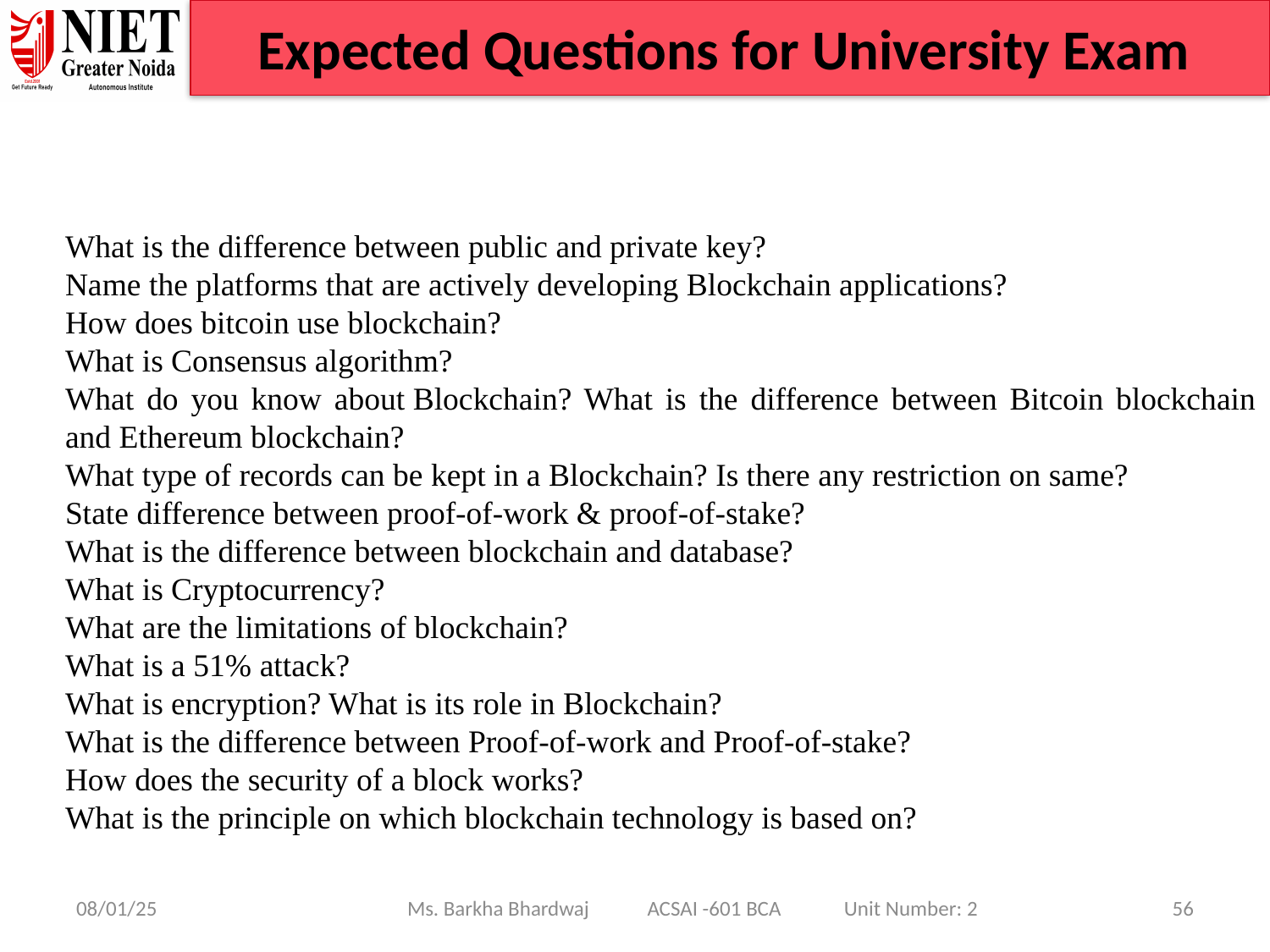

Expected Questions for University Exam

What is the difference between public and private key?
Name the platforms that are actively developing Blockchain applications?
How does bitcoin use blockchain?
What is Consensus algorithm?
What do you know about Blockchain? What is the difference between Bitcoin blockchain and Ethereum blockchain?
What type of records can be kept in a Blockchain? Is there any restriction on same?
State difference between proof-of-work & proof-of-stake?
What is the difference between blockchain and database?
What is Cryptocurrency?
What are the limitations of blockchain?
What is a 51% attack?
What is encryption? What is its role in Blockchain?
What is the difference between Proof-of-work and Proof-of-stake?
How does the security of a block works?
What is the principle on which blockchain technology is based on?

08/01/25
Ms. Barkha Bhardwaj            ACSAI -601 BCA             Unit Number: 2
56